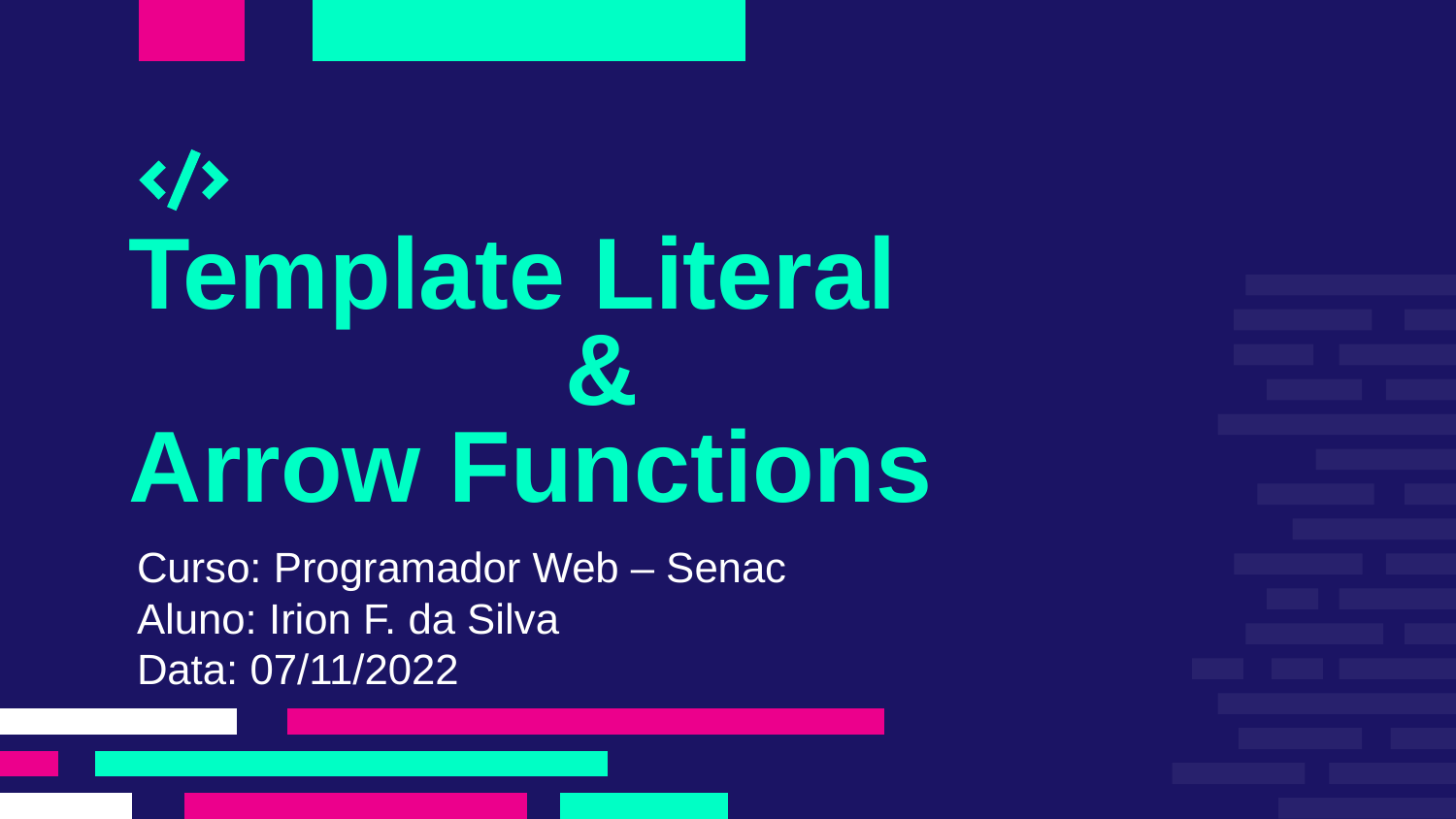

# Template Literal & Arrow Functions
Curso: Programador Web – Senac
Aluno: Irion F. da Silva
Data: 07/11/2022